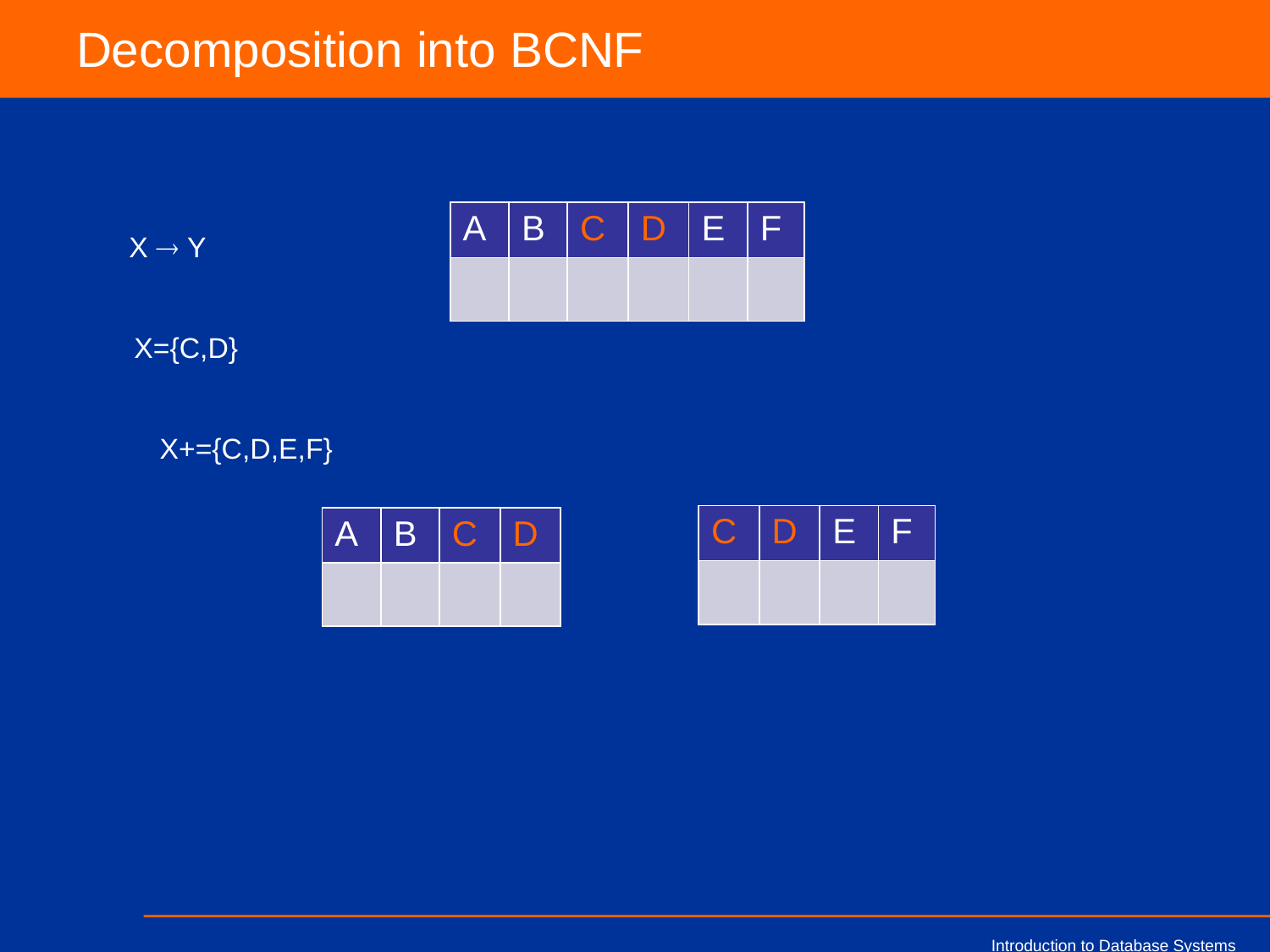

# Decomposition into BCNF
X → Y
| A | B | C | D | E | F |
| --- | --- | --- | --- | --- | --- |
|  |  |  |  |  |  |
X={C,D}
X+={C,D,E,F}
| C | D | E | F |
| --- | --- | --- | --- |
|  |  |  |  |
| A | B | C | D |
| --- | --- | --- | --- |
|  |  |  |  |
Introduction to Database Systems